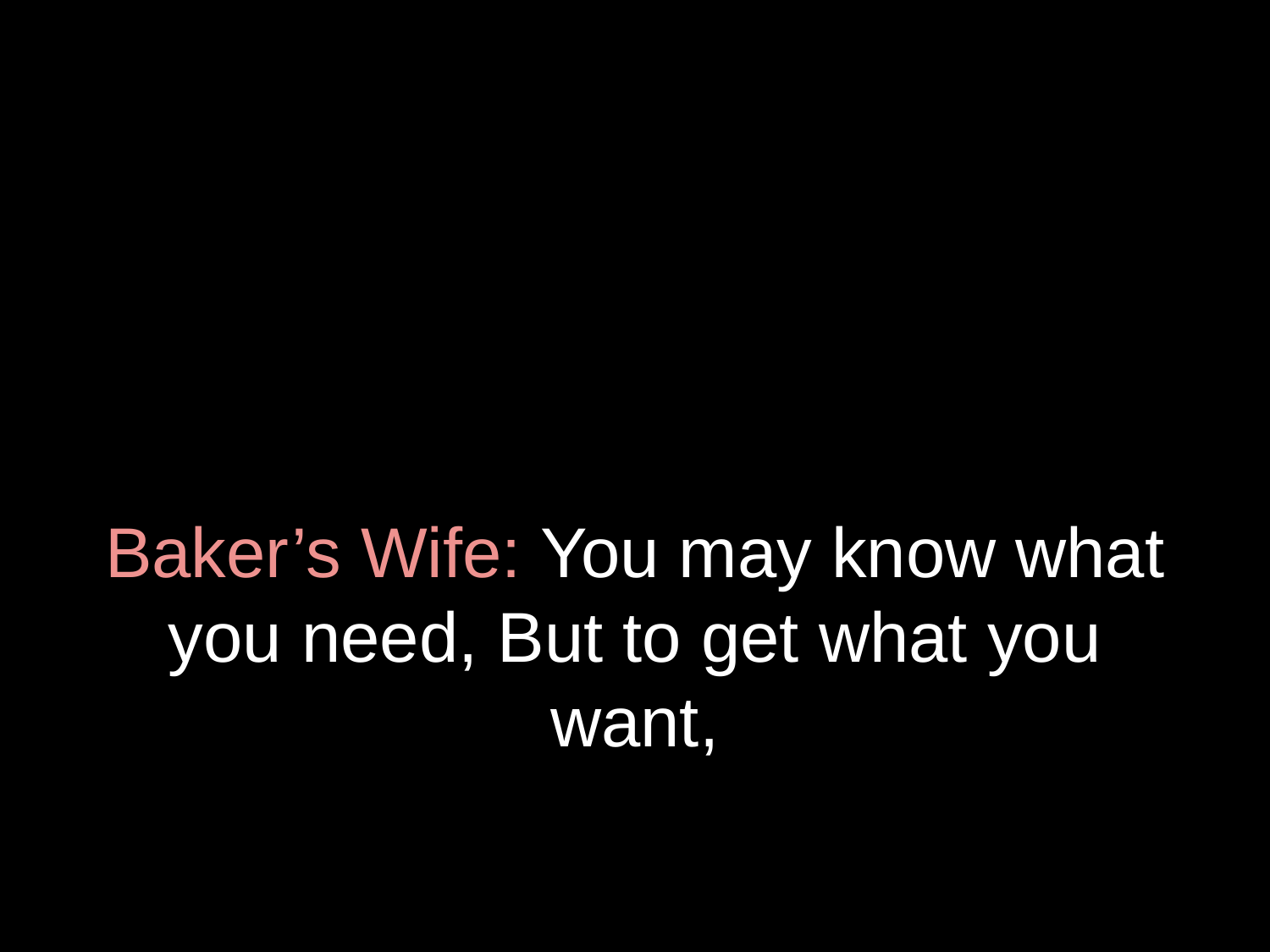

# Baker’s Wife: You may know what you need, But to get what you want,